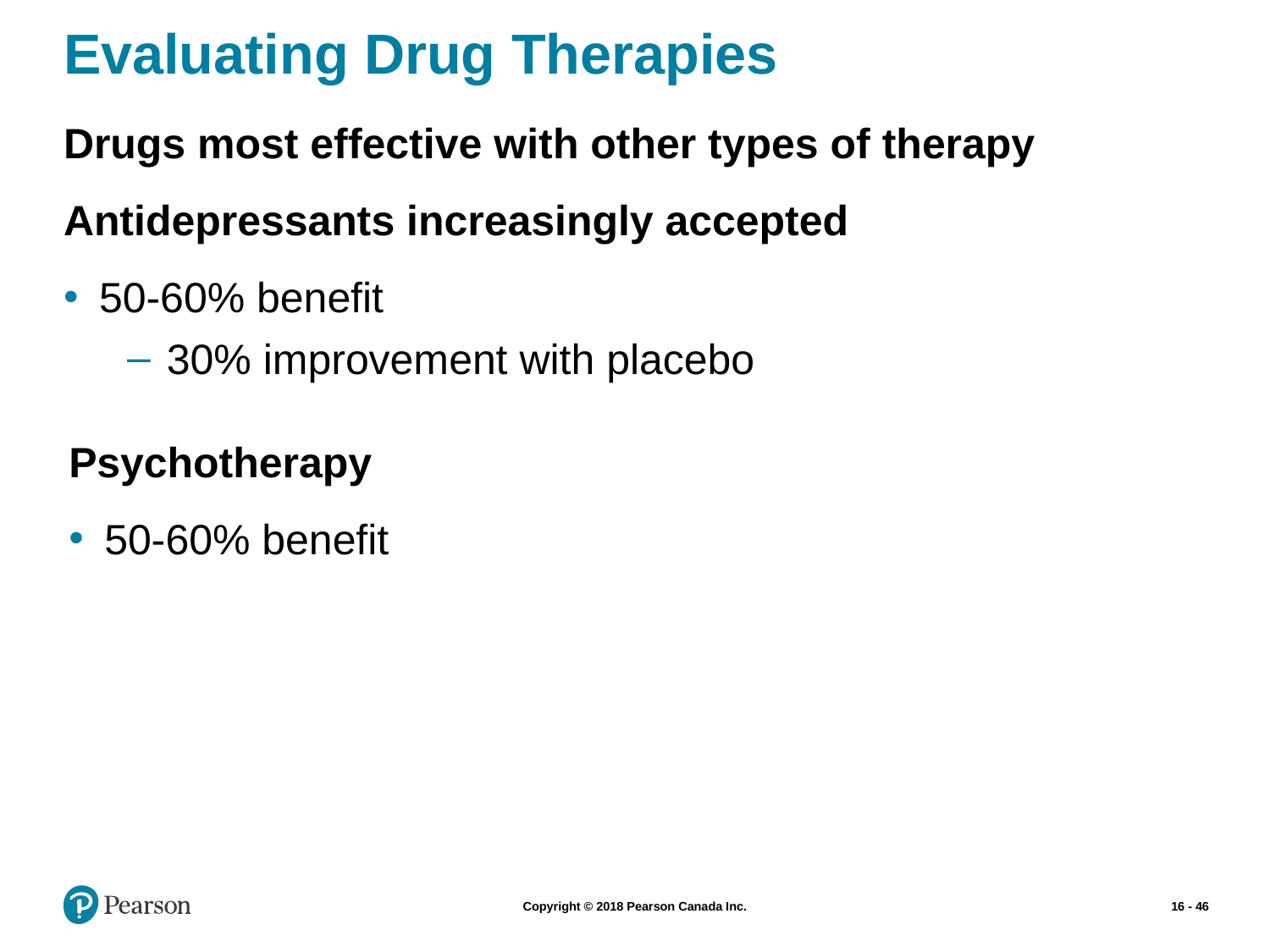

# Evaluating Drug Therapies
Drugs most effective with other types of therapy
Antidepressants increasingly accepted
50-60% benefit
30% improvement with placebo
Psychotherapy
50-60% benefit